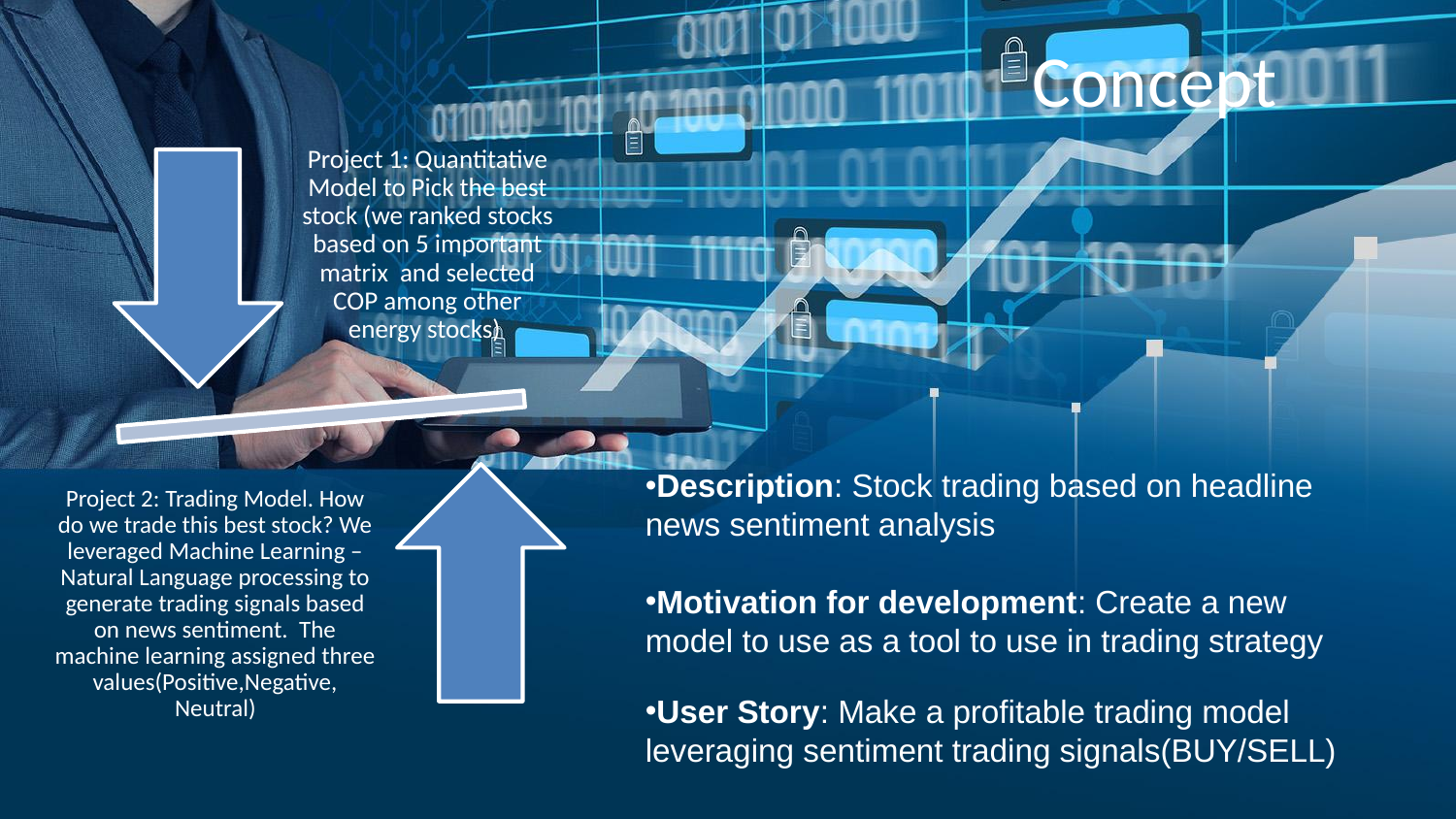

Concept

Project 1: Quantitative Model to Pick the best stock (we ranked stocks based on 5 important matrix  and selected COP among other energy stocks)

Project 2: Trading Model. How do we trade this best stock? We leveraged Machine Learning – Natural Language processing to generate trading signals based on news sentiment.  The machine learning assigned three values(Positive,Negative, Neutral)

Description: Stock trading based on headline news sentiment analysis

Motivation for development: Create a new model to use as a tool to use in trading strategy
User Story: Make a profitable trading model leveraging sentiment trading signals(BUY/SELL)